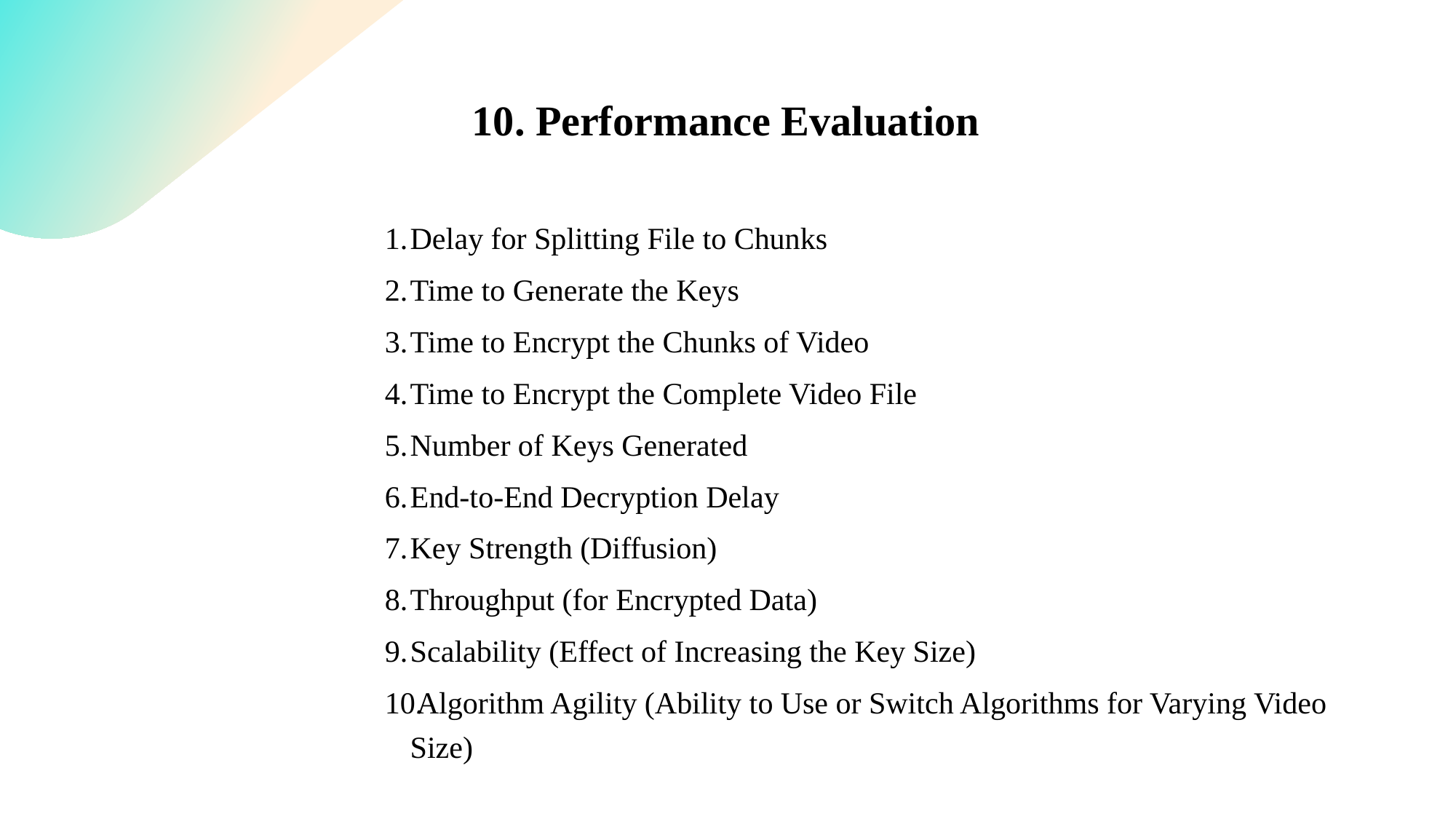

10. Performance Evaluation
Delay for Splitting File to Chunks
Time to Generate the Keys
Time to Encrypt the Chunks of Video
Time to Encrypt the Complete Video File
Number of Keys Generated
End-to-End Decryption Delay
Key Strength (Diffusion)
Throughput (for Encrypted Data)
Scalability (Effect of Increasing the Key Size)
Algorithm Agility (Ability to Use or Switch Algorithms for Varying Video Size)